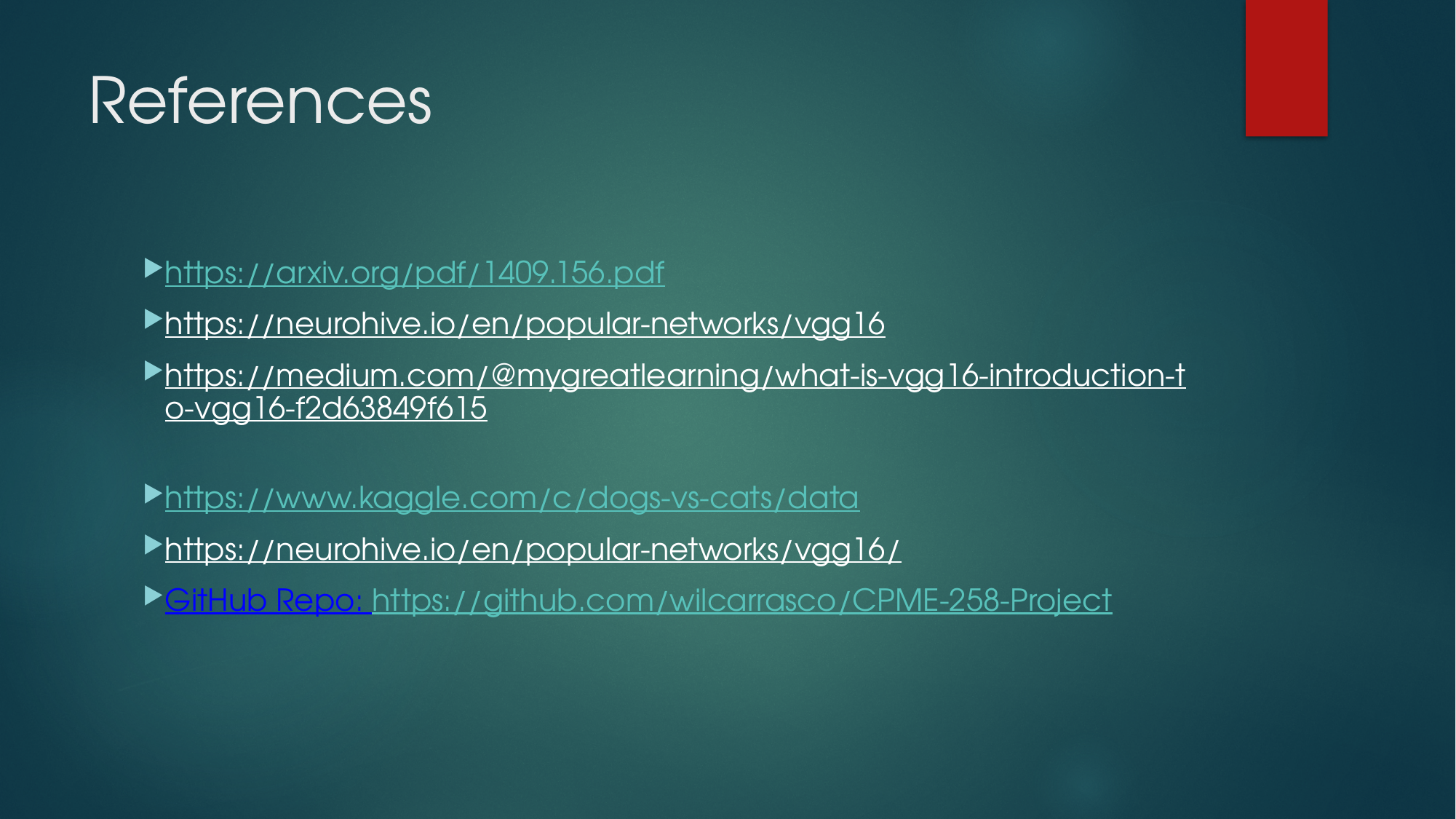

# References
https://arxiv.org/pdf/1409.156.pdf
https://neurohive.io/en/popular-networks/vgg16
https://medium.com/@mygreatlearning/what-is-vgg16-introduction-to-vgg16-f2d63849f615
https://www.kaggle.com/c/dogs-vs-cats/data
https://neurohive.io/en/popular-networks/vgg16/
GitHub Repo: https://github.com/wilcarrasco/CPME-258-Project